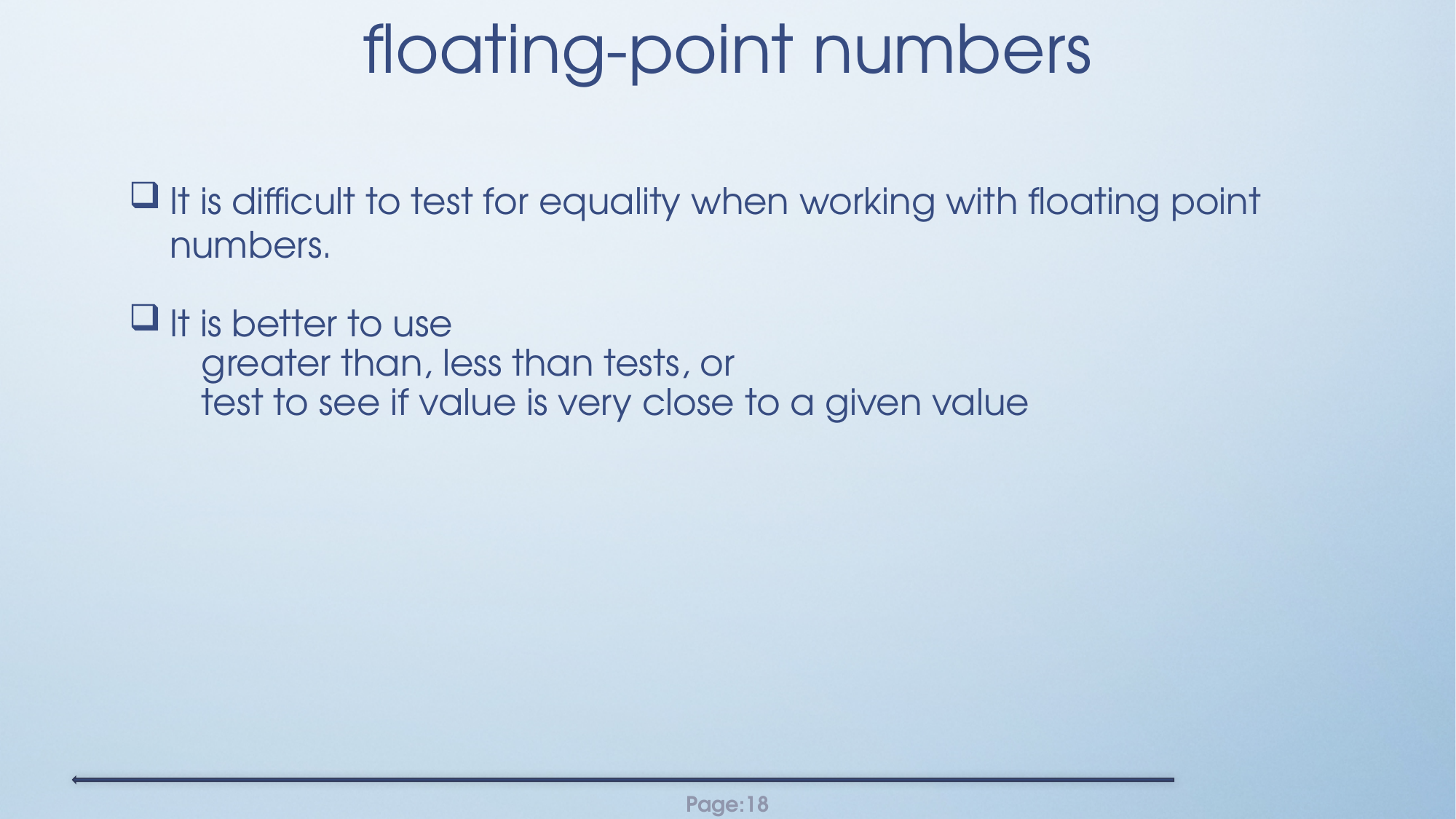

# floating-point numbers
It is difficult to test for equality when working with floating point numbers.

It is better to use
greater than, less than tests, or
test to see if value is very close to a given value